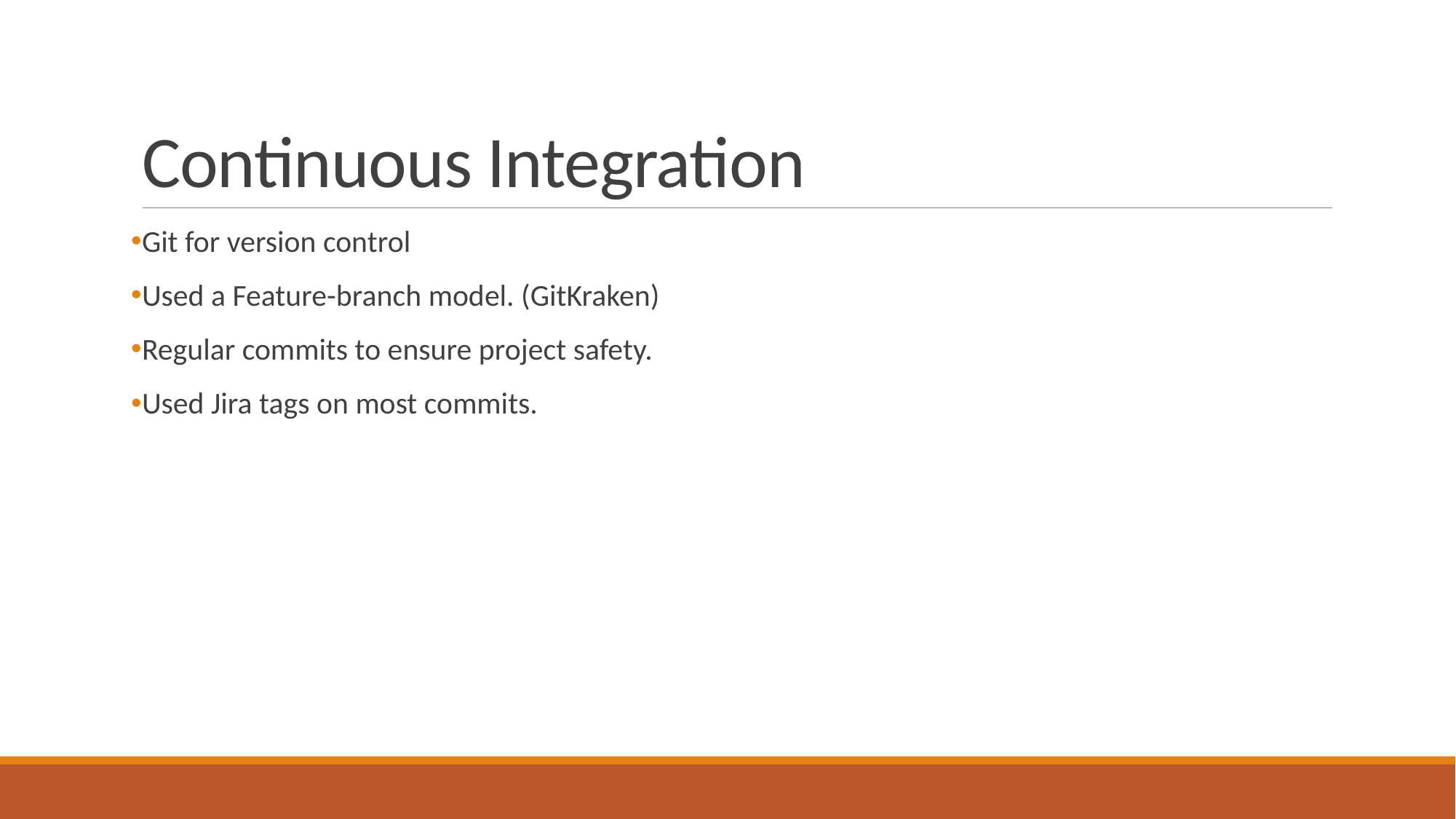

# Continuous Integration
Git for version control
Used a Feature-branch model. (GitKraken)
Regular commits to ensure project safety.
Used Jira tags on most commits.